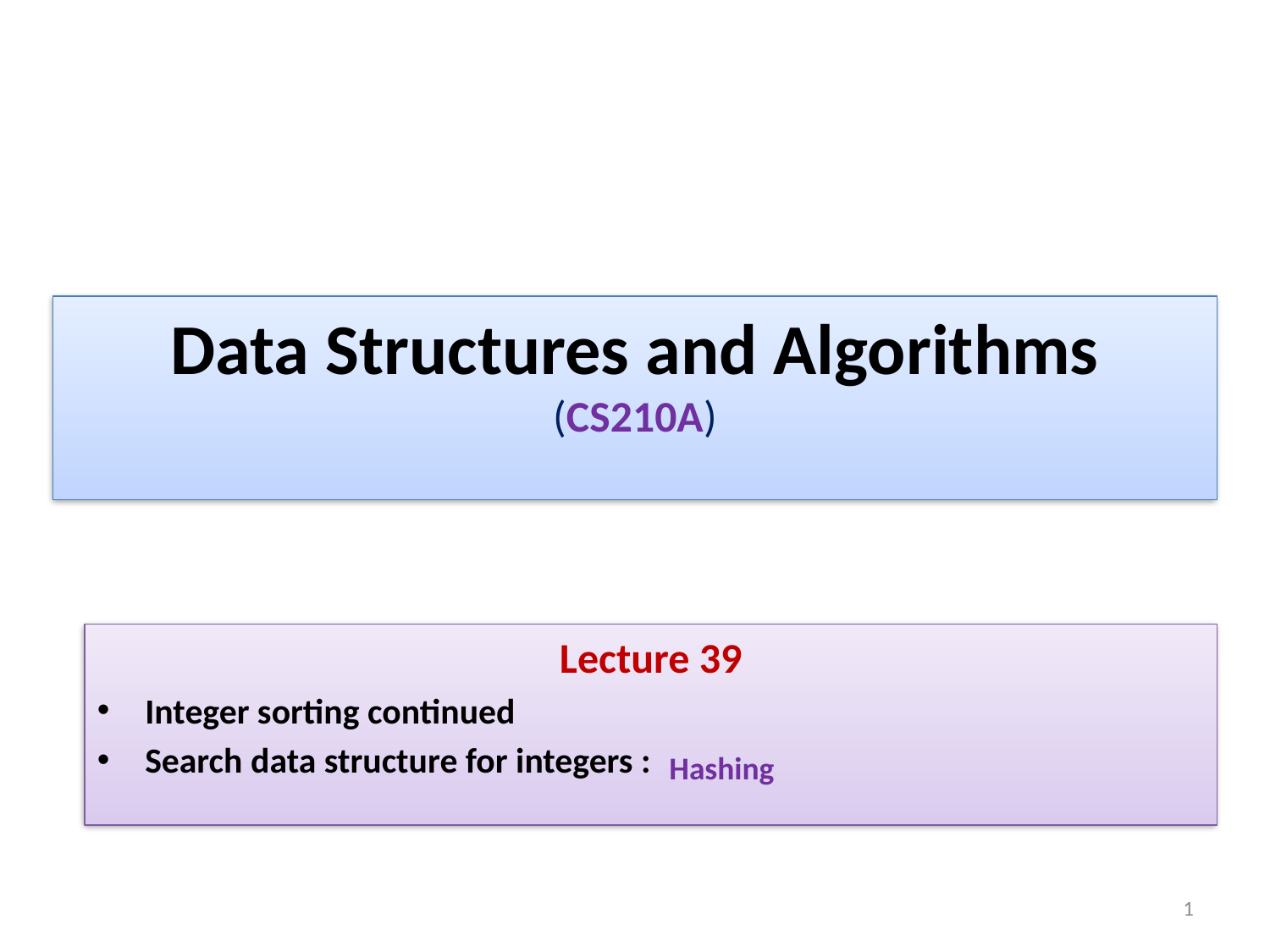

# Data Structures and Algorithms (CS210A)
Lecture 39
Integer sorting continued
Search data structure for integers :
Radix Sort
Hashing
1